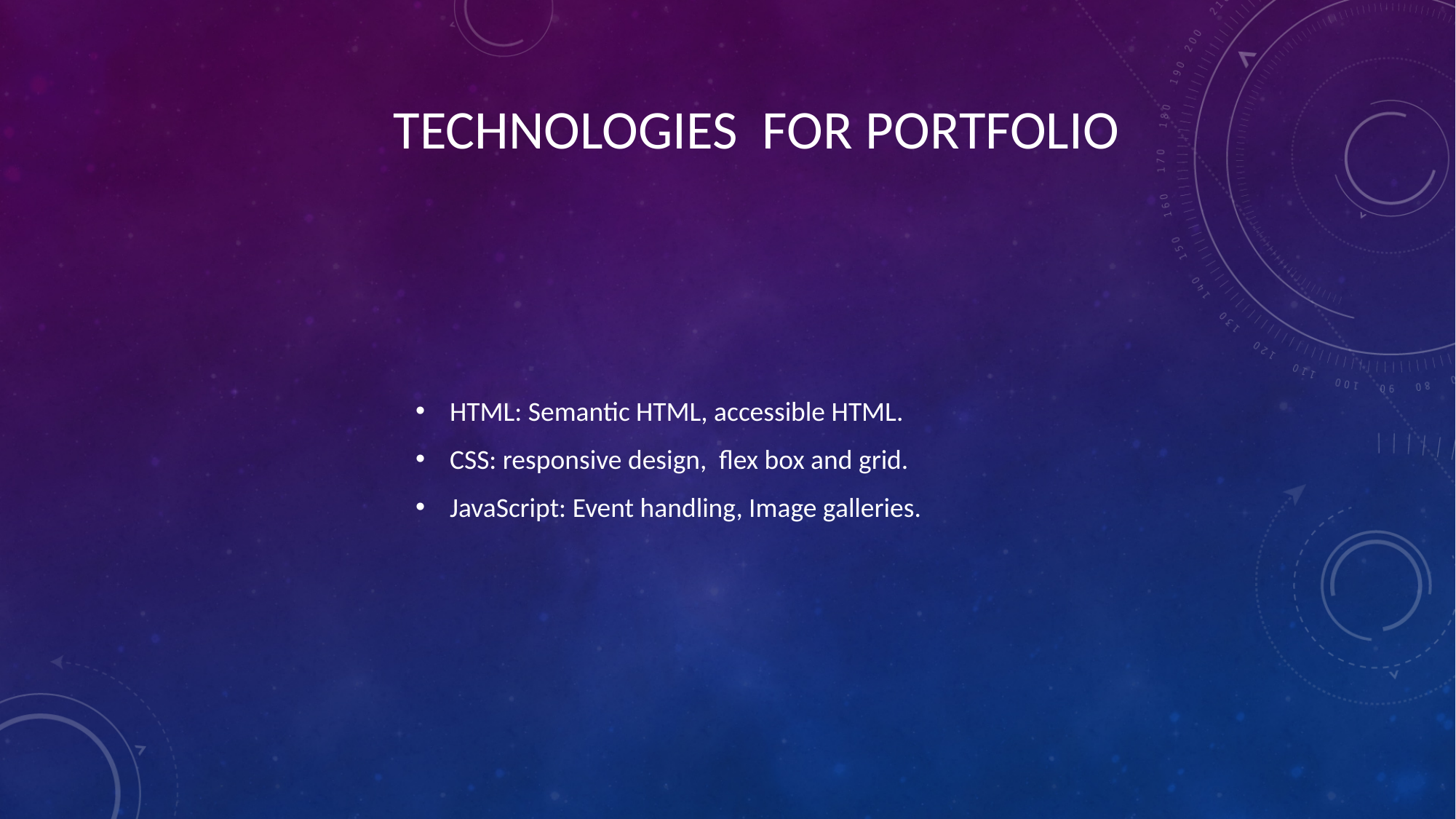

# Technologies  for portfolio
HTML: Semantic HTML, accessible HTML.
CSS: responsive design,  flex box and grid.
JavaScript: Event handling, Image galleries.